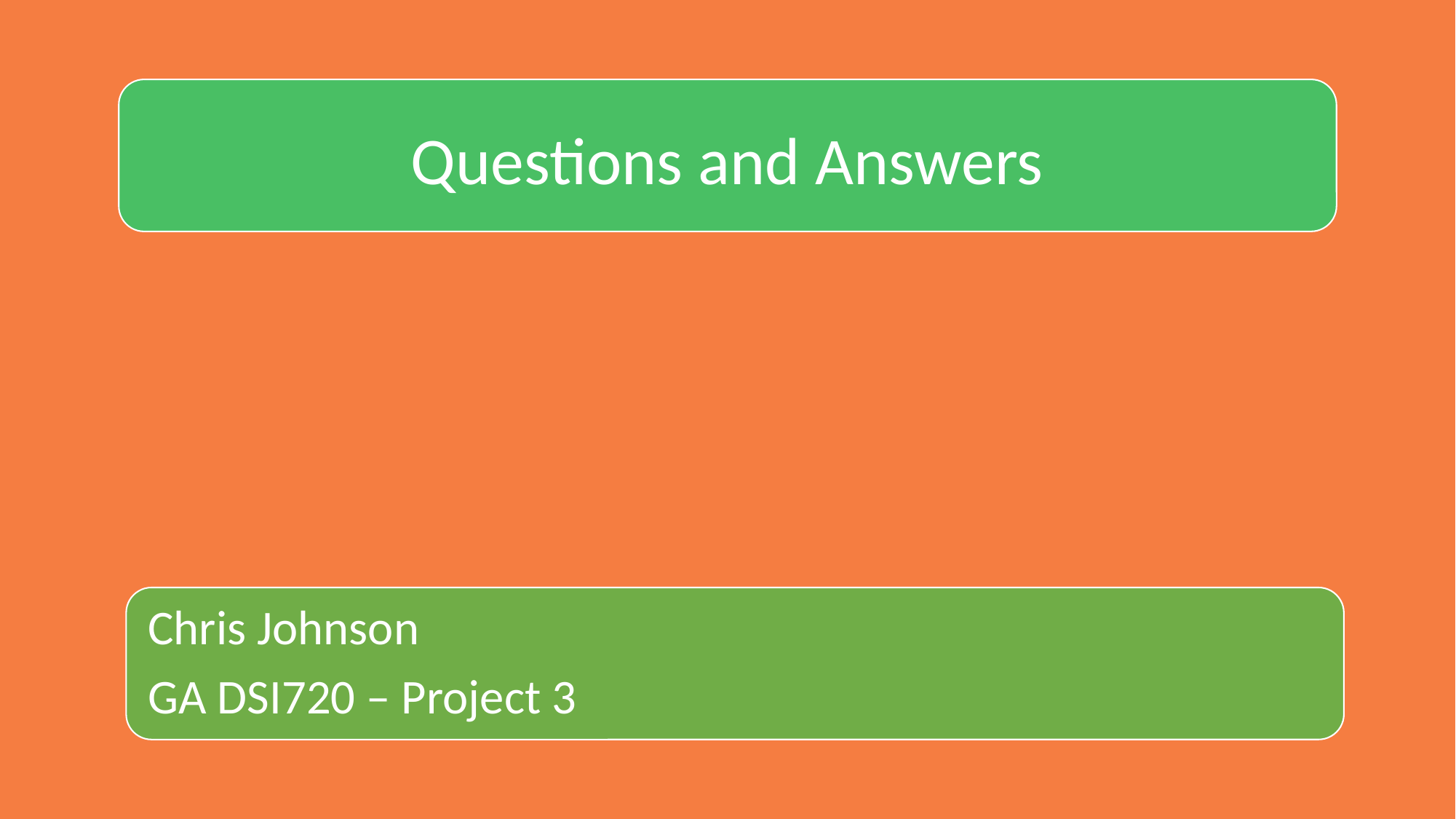

Questions and Answers

Chris Johnson
GA DSI720 – Project 3